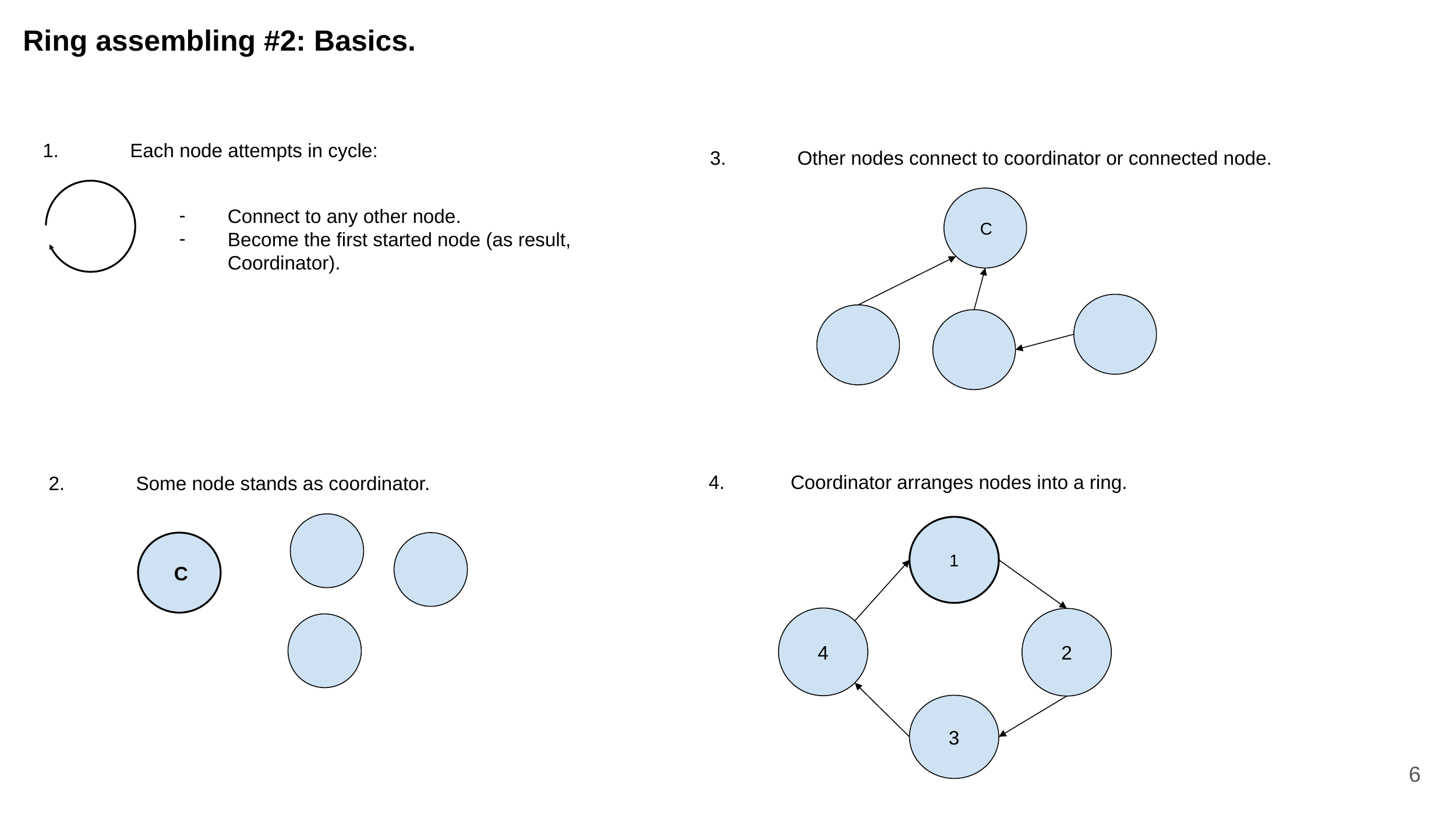

# Ring assembling #2: Basics.
1.	Each node attempts in cycle:
3.	Other nodes connect to coordinator or connected node.
Connect to any other node.
Become the first started node (as result, Coordinator).

C

 4.	Coordinator arranges nodes into a ring.
2.	Some node stands as coordinator.

C

1
4
2
3
6